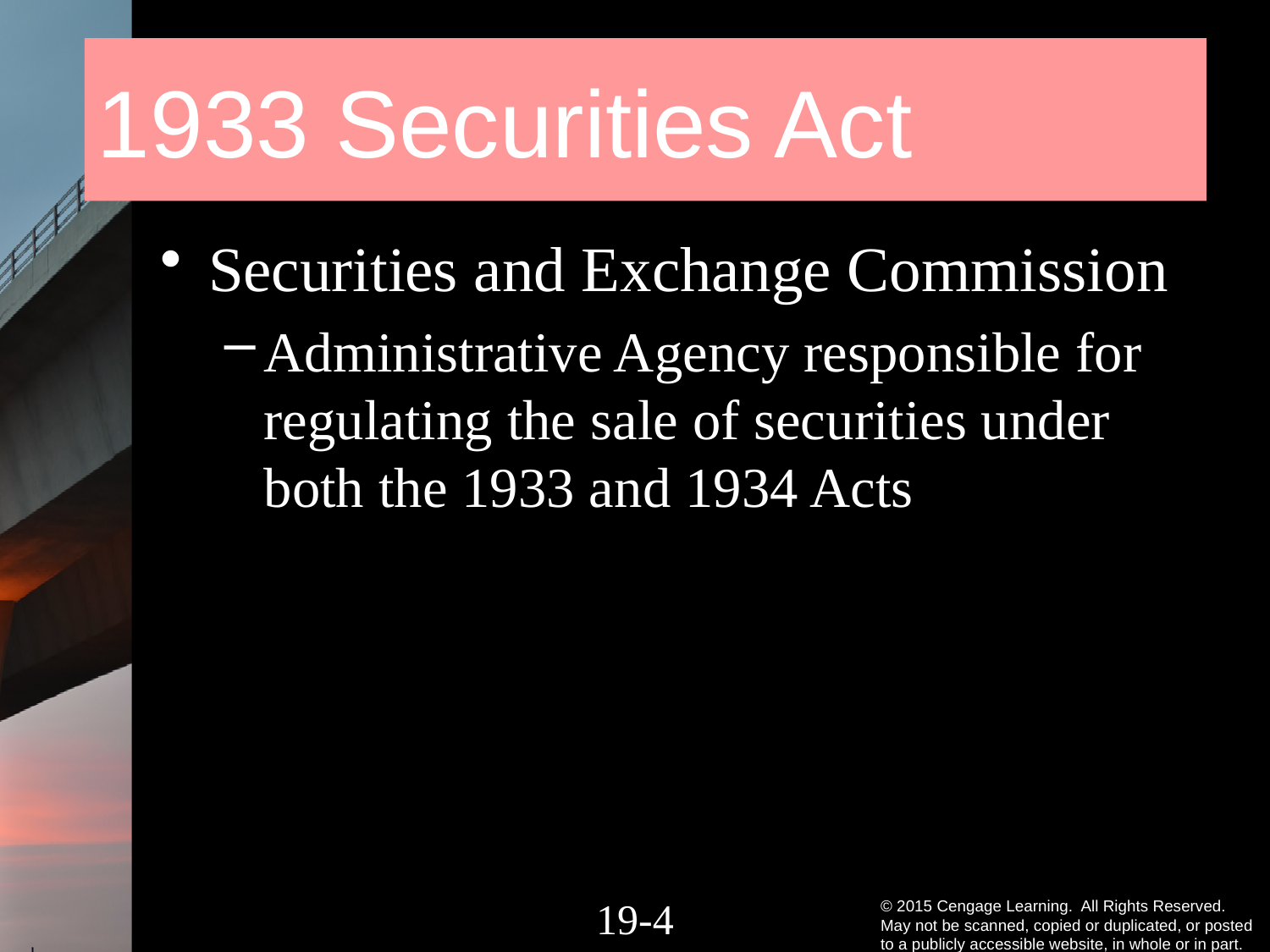

# 1933 Securities Act
Securities and Exchange Commission
Administrative Agency responsible for regulating the sale of securities under both the 1933 and 1934 Acts
19-4